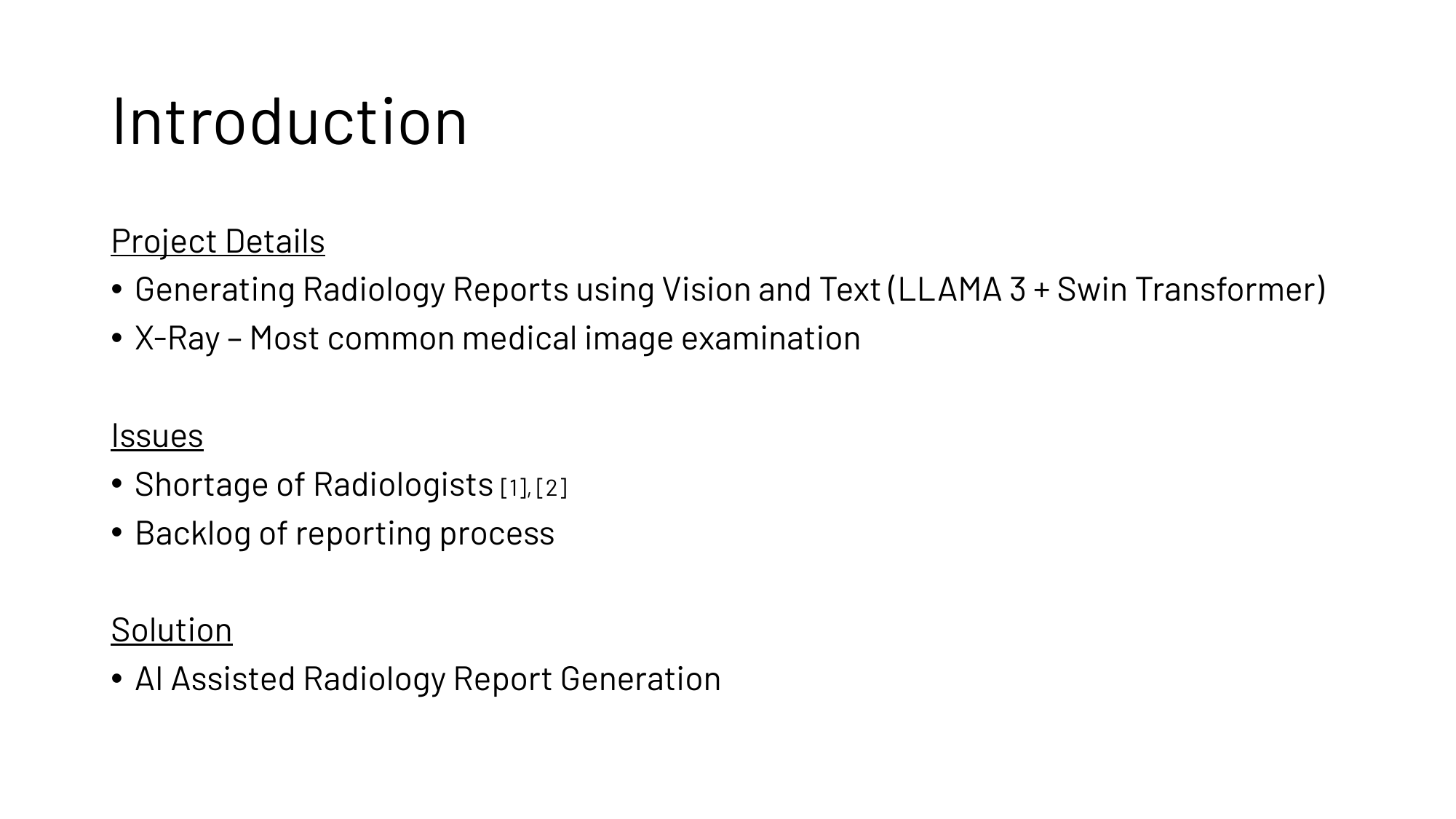

# Introduction
Project Details
Generating Radiology Reports using Vision and Text (LLAMA 3 + Swin Transformer)
X-Ray – Most common medical image examination

Issues
Shortage of Radiologists [1], [2]
Backlog of reporting process

Solution
AI Assisted Radiology Report Generation